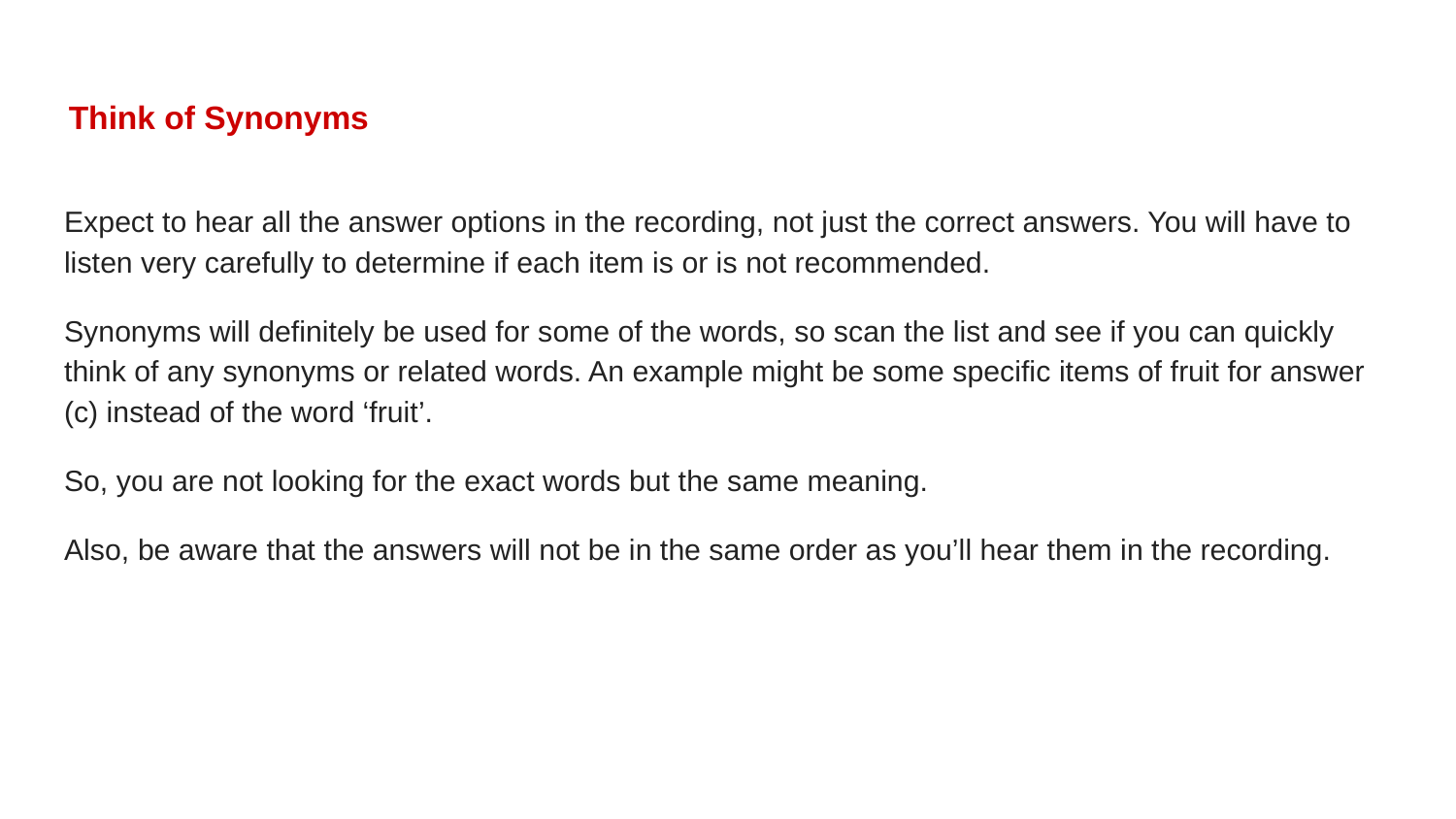

# Think of Synonyms

Expect to hear all the answer options in the recording, not just the correct answers. You will have to listen very carefully to determine if each item is or is not recommended.
Synonyms will definitely be used for some of the words, so scan the list and see if you can quickly think of any synonyms or related words. An example might be some specific items of fruit for answer (c) instead of the word ‘fruit’.
So, you are not looking for the exact words but the same meaning.
Also, be aware that the answers will not be in the same order as you’ll hear them in the recording.